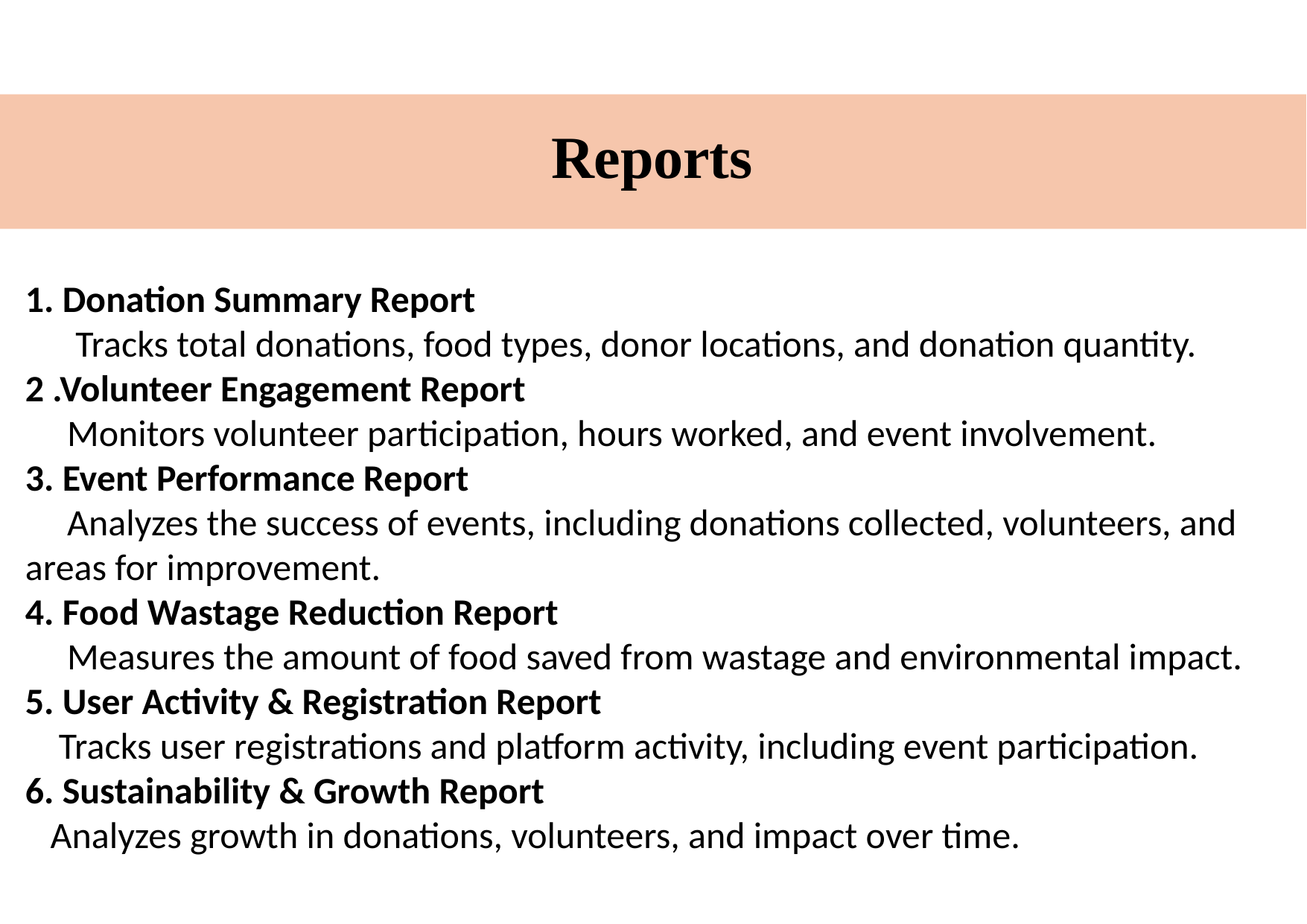

# Reports
1. Donation Summary Report
      Tracks total donations, food types, donor locations, and donation quantity.
2 .Volunteer Engagement Report
     Monitors volunteer participation, hours worked, and event involvement.
3. Event Performance Report
     Analyzes the success of events, including donations collected, volunteers, and areas for improvement.
4. Food Wastage Reduction Report
     Measures the amount of food saved from wastage and environmental impact.
5. User Activity & Registration Report
    Tracks user registrations and platform activity, including event participation.
6. Sustainability & Growth Report
   Analyzes growth in donations, volunteers, and impact over time.